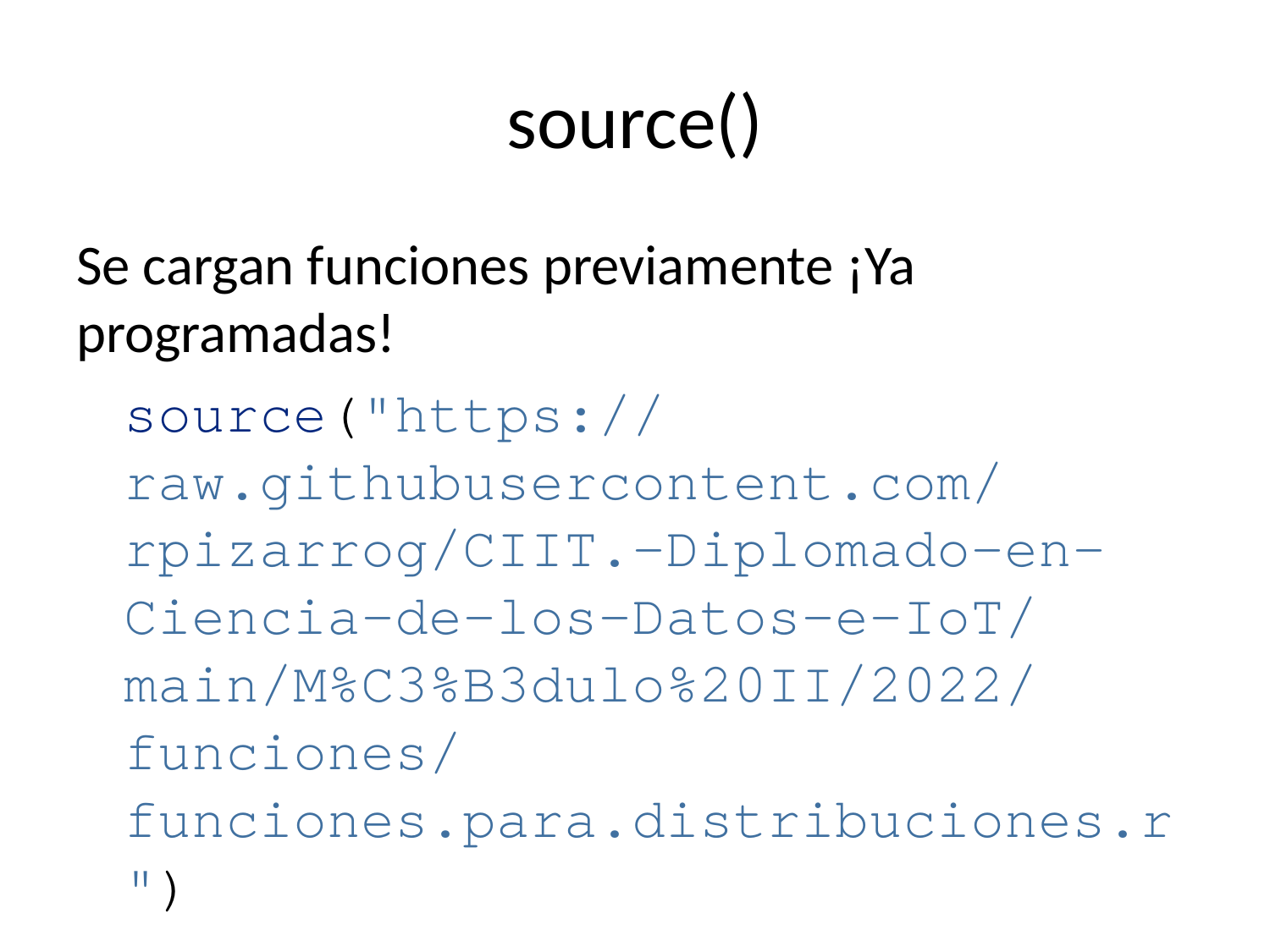

# source()
Se cargan funciones previamente ¡Ya programadas!
source("https://raw.githubusercontent.com/rpizarrog/CIIT.-Diplomado-en-Ciencia-de-los-Datos-e-IoT/main/M%C3%B3dulo%20II/2022/funciones/funciones.para.distribuciones.r")